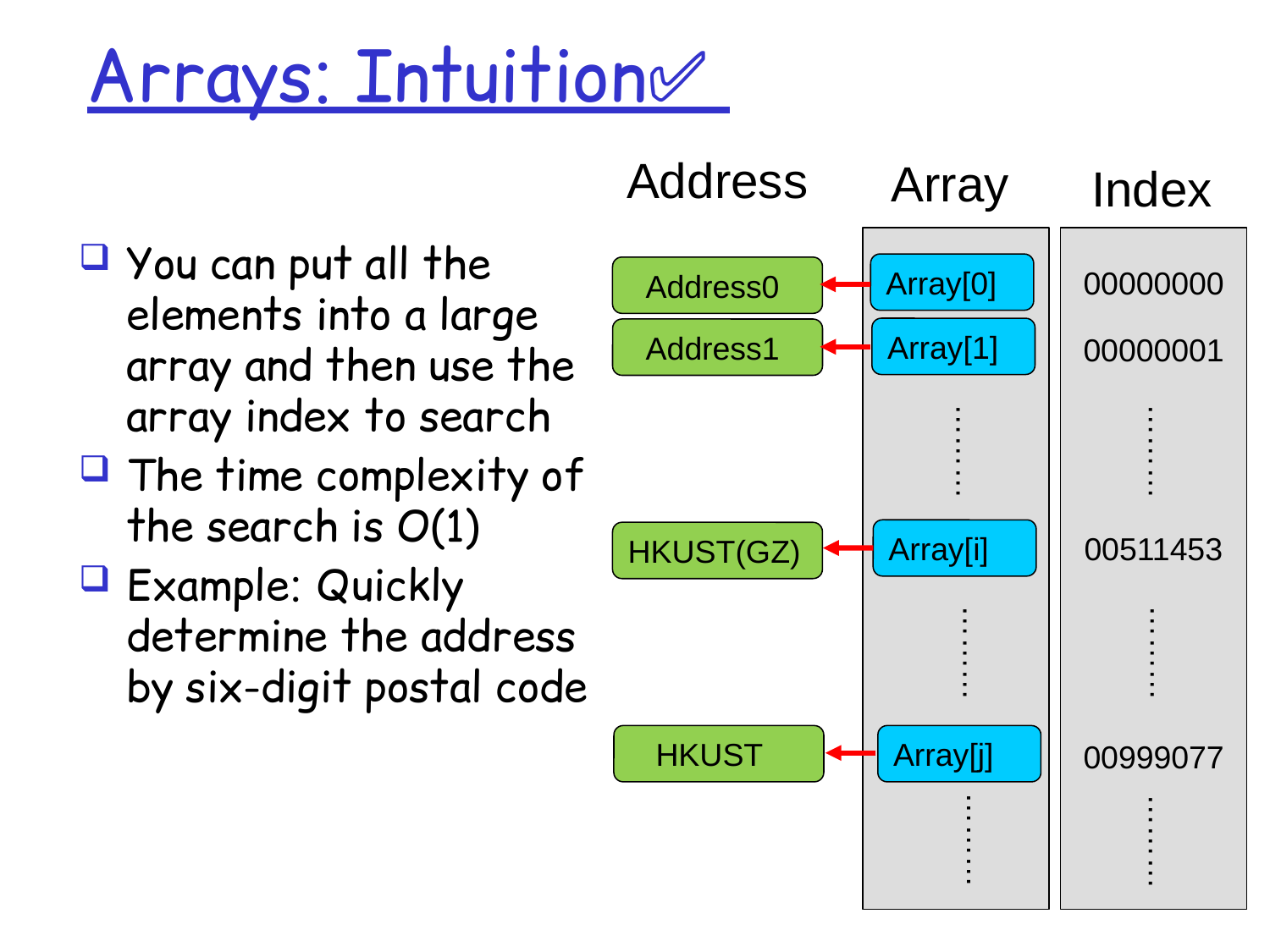

# Arrays: Intuition✅
Address
Array
Index

You can put all the elements into a large array and then use the array index to search
The time complexity of the search is O(1)
Example: Quickly determine the address by six-digit postal code
Array[0]
00000000
  Address0
Array[1]
  Address1
00000001
………
………
Array[i]
HKUST(GZ)
00511453
………
………
   HKUST
Array[j]
00999077
………
………